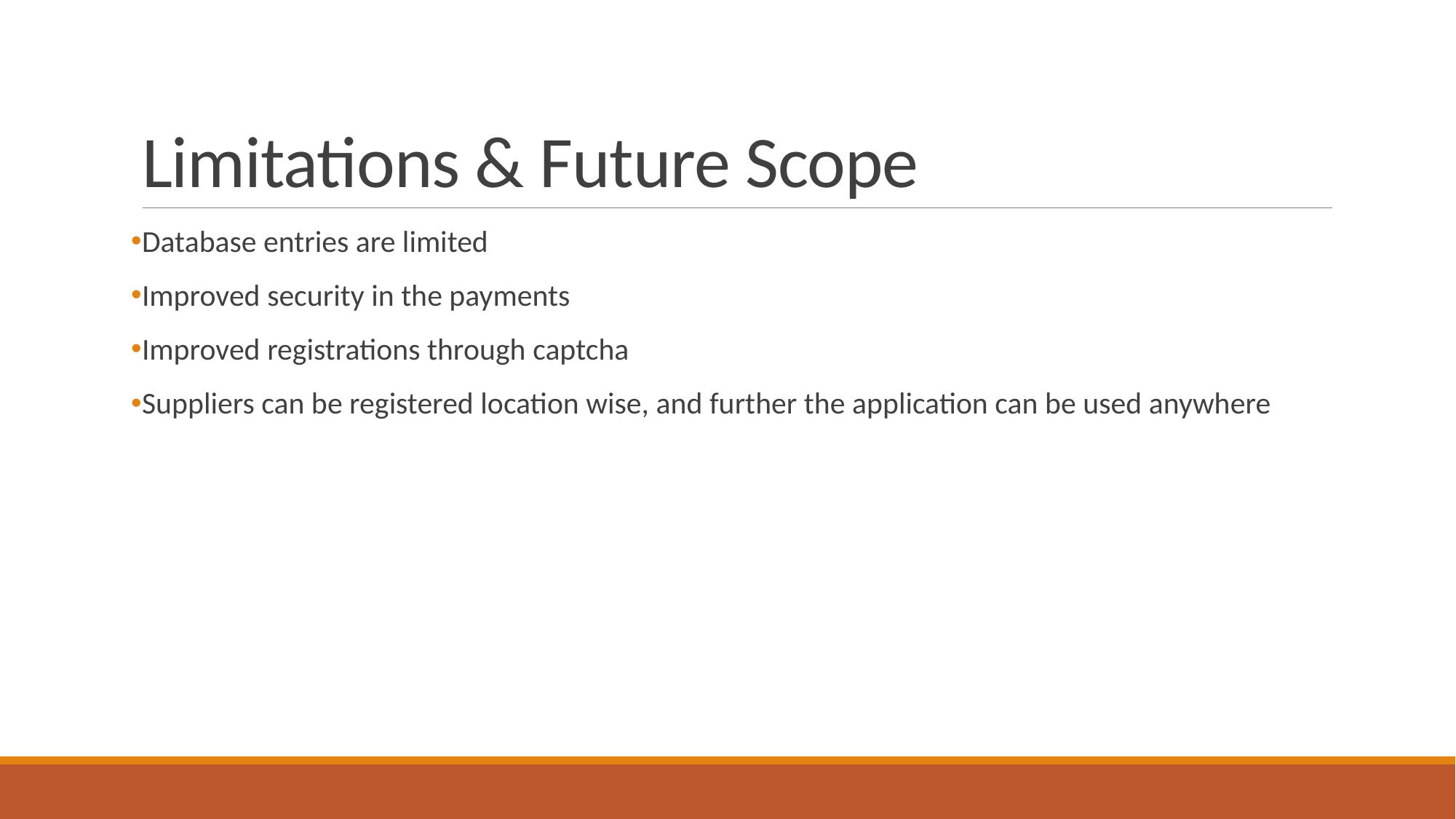

# Limitations & Future Scope
Database entries are limited
Improved security in the payments
Improved registrations through captcha
Suppliers can be registered location wise, and further the application can be used anywhere